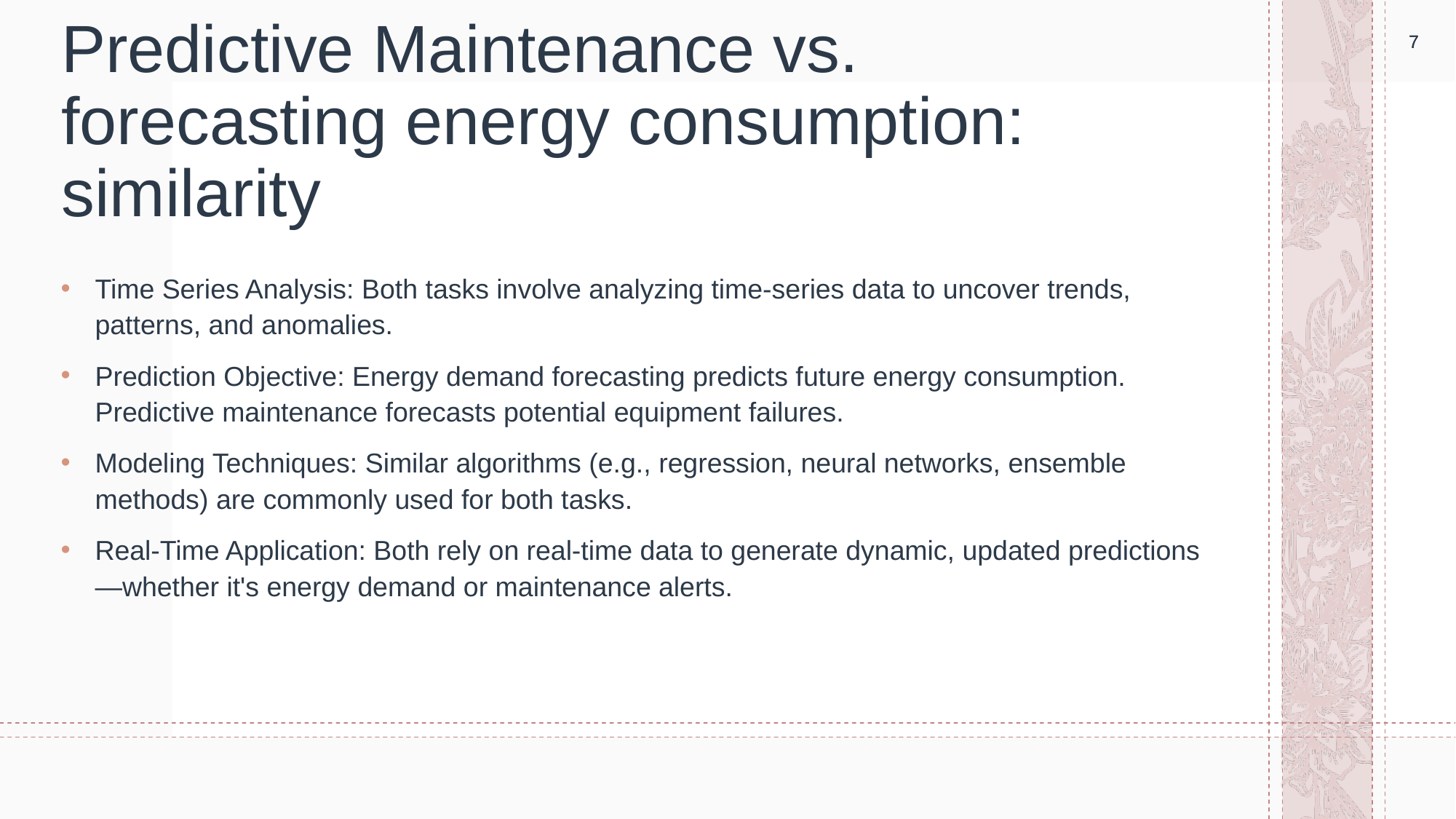

7
7
# Predictive Maintenance vs. forecasting energy consumption: similarity
Time Series Analysis: Both tasks involve analyzing time-series data to uncover trends, patterns, and anomalies.
Prediction Objective: Energy demand forecasting predicts future energy consumption. Predictive maintenance forecasts potential equipment failures.
Modeling Techniques: Similar algorithms (e.g., regression, neural networks, ensemble methods) are commonly used for both tasks.
Real-Time Application: Both rely on real-time data to generate dynamic, updated predictions—whether it's energy demand or maintenance alerts.